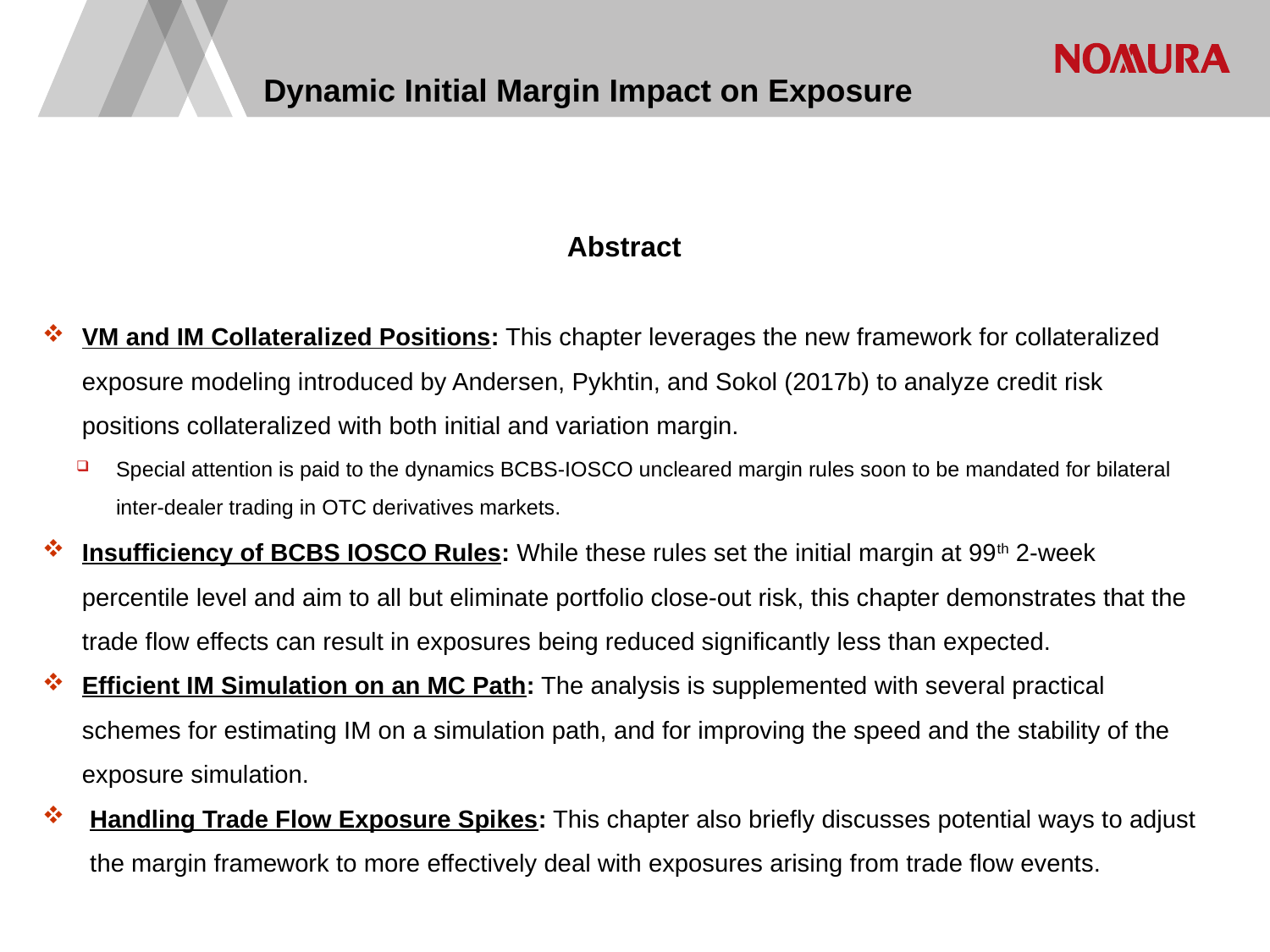

# Dynamic Initial Margin Impact on Exposure
Abstract

VM and IM Collateralized Positions: This chapter leverages the new framework for collateralized exposure modeling introduced by Andersen, Pykhtin, and Sokol (2017b) to analyze credit risk positions collateralized with both initial and variation margin.
Special attention is paid to the dynamics BCBS-IOSCO uncleared margin rules soon to be mandated for bilateral inter-dealer trading in OTC derivatives markets.
Insufficiency of BCBS IOSCO Rules: While these rules set the initial margin at 99th 2-week percentile level and aim to all but eliminate portfolio close-out risk, this chapter demonstrates that the trade flow effects can result in exposures being reduced significantly less than expected.
Efficient IM Simulation on an MC Path: The analysis is supplemented with several practical schemes for estimating IM on a simulation path, and for improving the speed and the stability of the exposure simulation.
Handling Trade Flow Exposure Spikes: This chapter also briefly discusses potential ways to adjust the margin framework to more effectively deal with exposures arising from trade flow events.